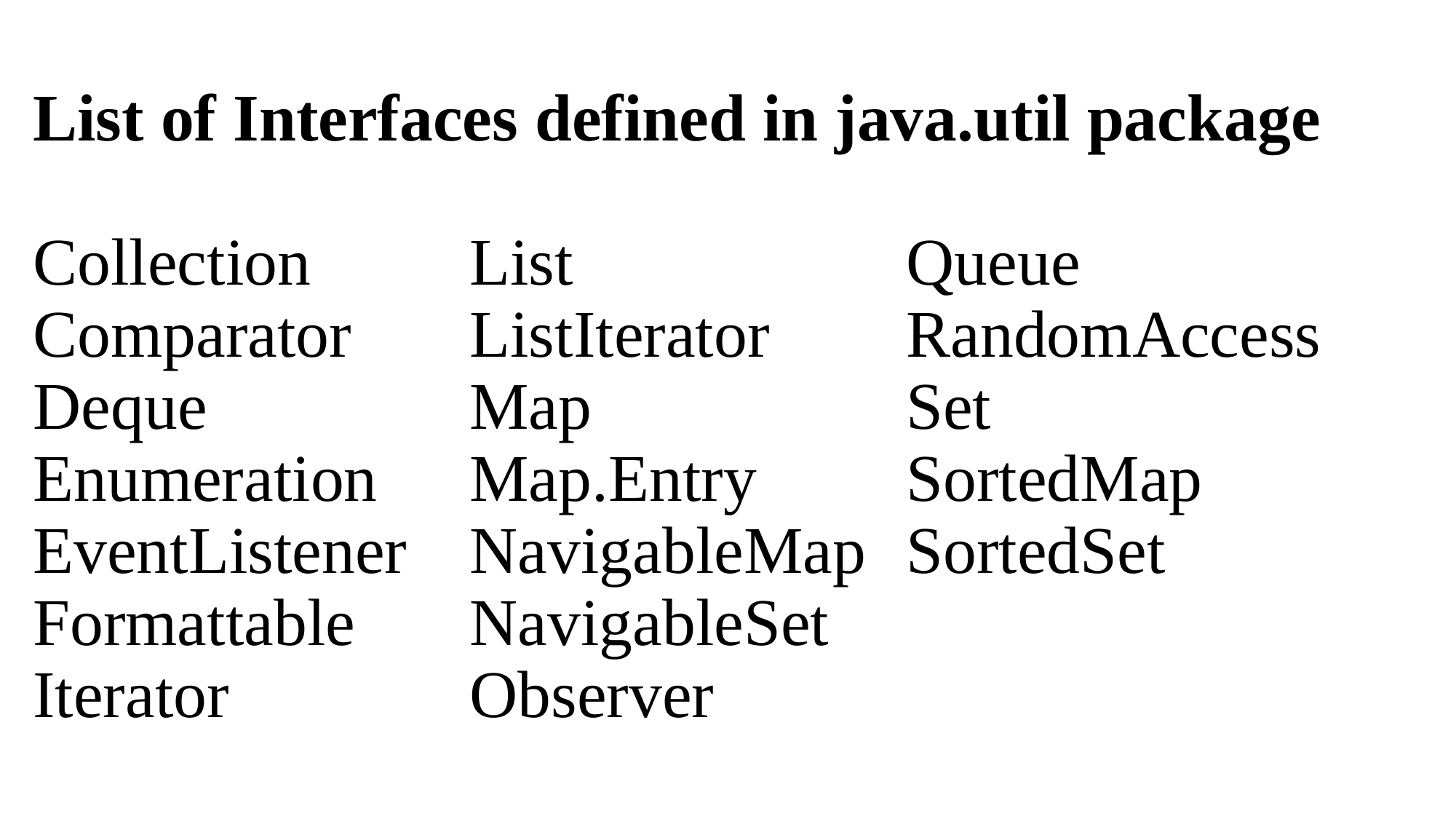

# List of Interfaces defined in java.util package Collection		List				Queue Comparator		ListIterator		RandomAccess Deque			Map			Set Enumeration	Map.Entry		SortedMap EventListener	NavigableMap	SortedSet Formattable		NavigableSet Iterator			Observer